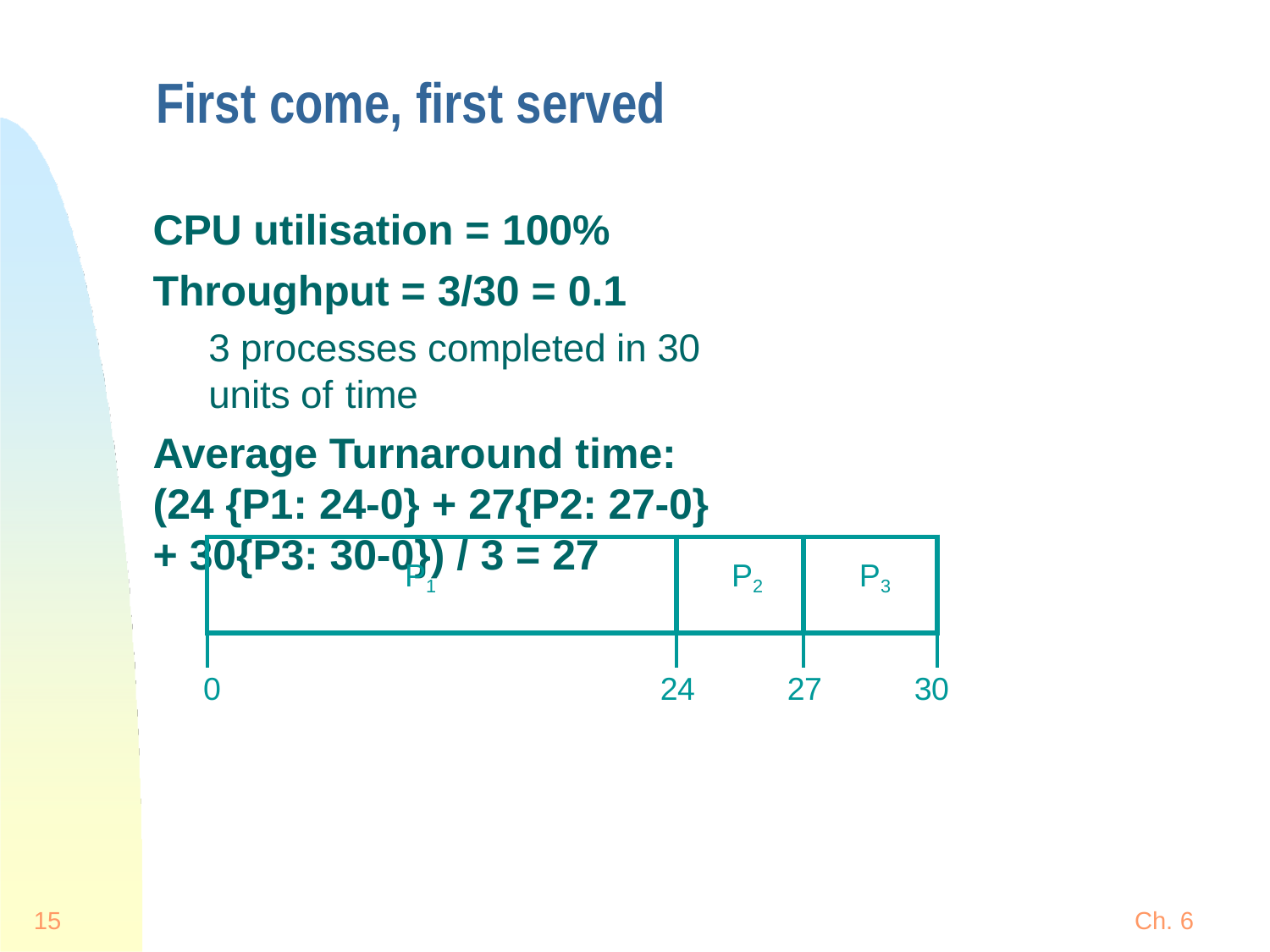

# First come, first served
CPU utilisation = 100%  Throughput = 3/30 = 0.1
3 processes completed in 30 units of time
Average Turnaround time: (24 {P1: 24-0} + 27{P2: 27-0} + 30{P3: 30-0}) / 3 = 27
| P1 | P2 | P3 |
| --- | --- | --- |
|  |  |  |
0
24
27
30
15
Ch. 6